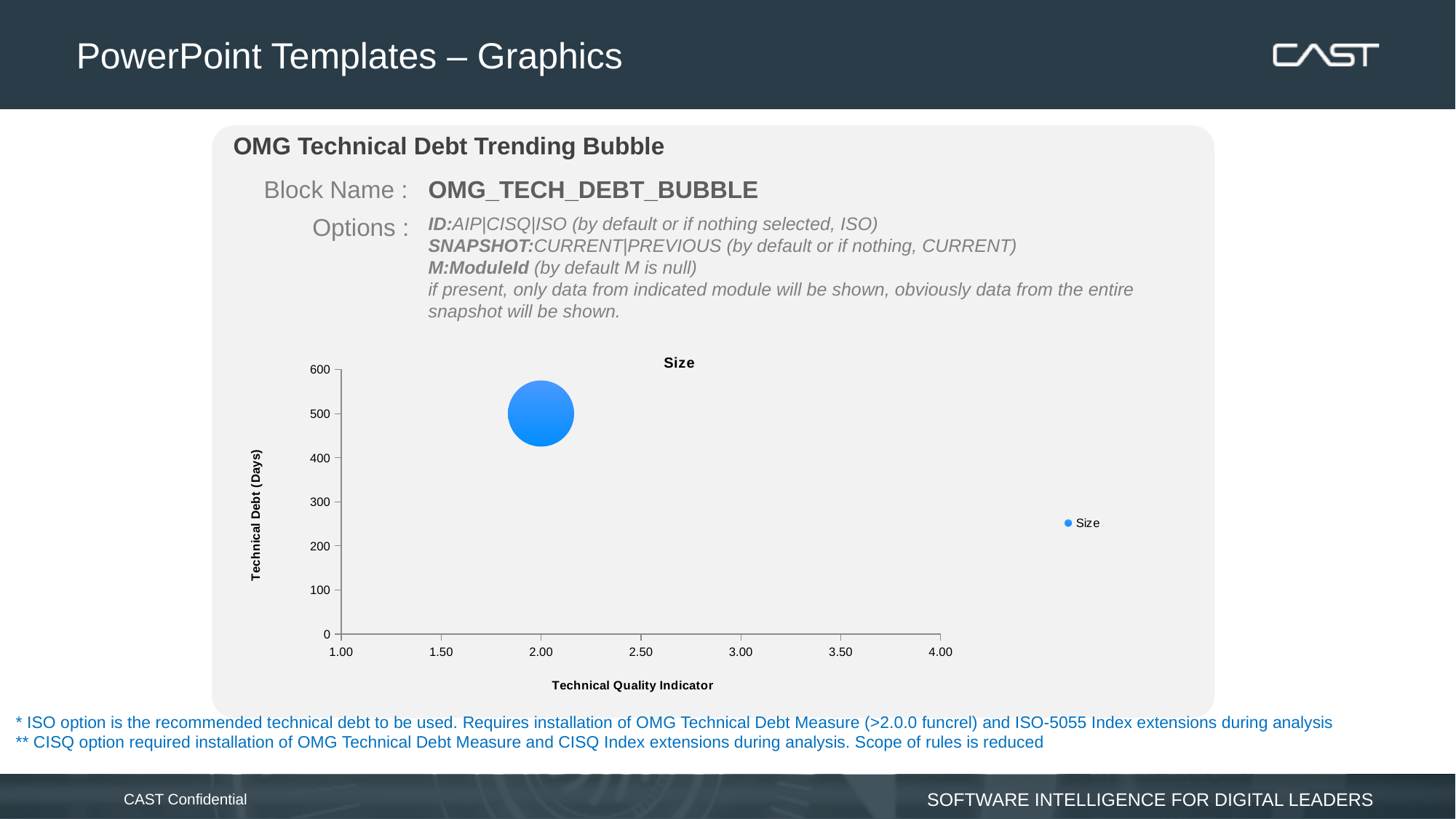

# PowerPoint Templates – Graphics

OMG Technical Debt Trending Bubble
Block Name :
OMG_TECH_DEBT_BUBBLE
Options :
ID:AIP|CISQ|ISO (by default or if nothing selected, ISO)
SNAPSHOT:CURRENT|PREVIOUS (by default or if nothing, CURRENT)
M:ModuleId (by default M is null)
if present, only data from indicated module will be shown, obviously data from the entire snapshot will be shown.

### Chart:

| Category | Size |
|---|---|
* ISO option is the recommended technical debt to be used. Requires installation of OMG Technical Debt Measure (>2.0.0 funcrel) and ISO-5055 Index extensions during analysis
** CISQ option required installation of OMG Technical Debt Measure and CISQ Index extensions during analysis. Scope of rules is reduced